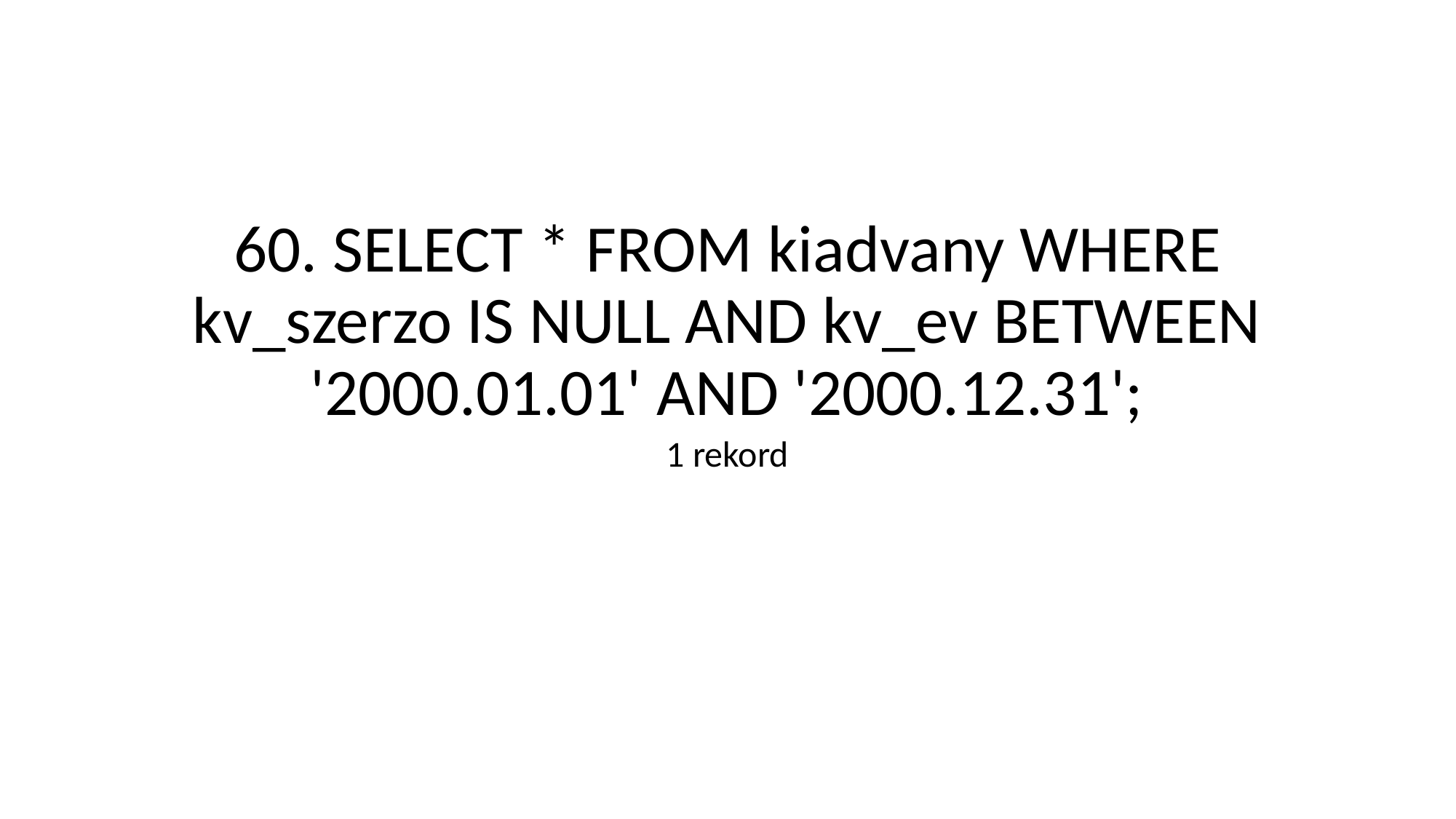

# 60. SELECT * FROM kiadvany WHERE kv_szerzo IS NULL AND kv_ev BETWEEN '2000.01.01' AND '2000.12.31';
1 rekord